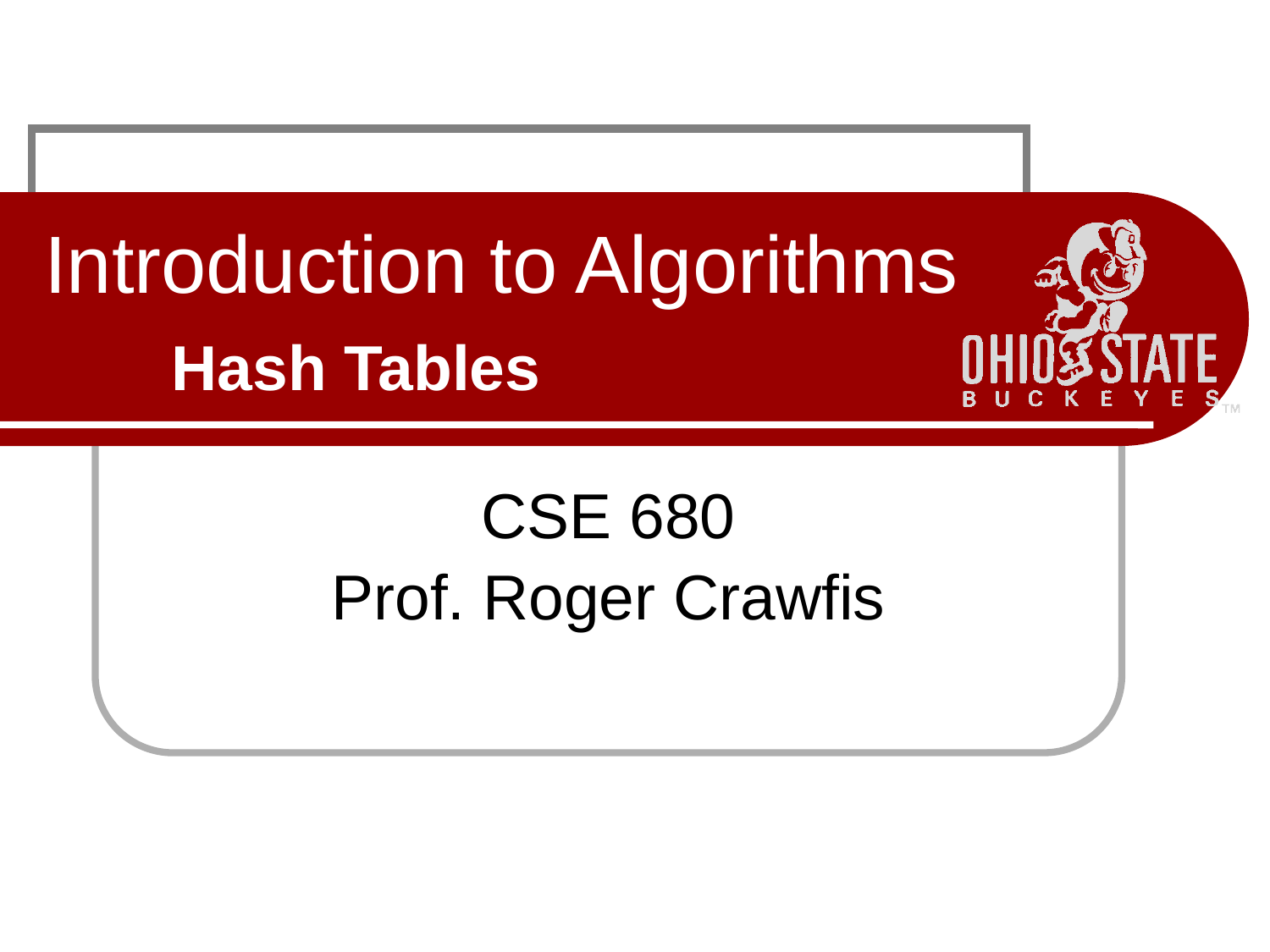

# Introduction to Algorithms Hash Tables
CSE 680
Prof. Roger Crawfis